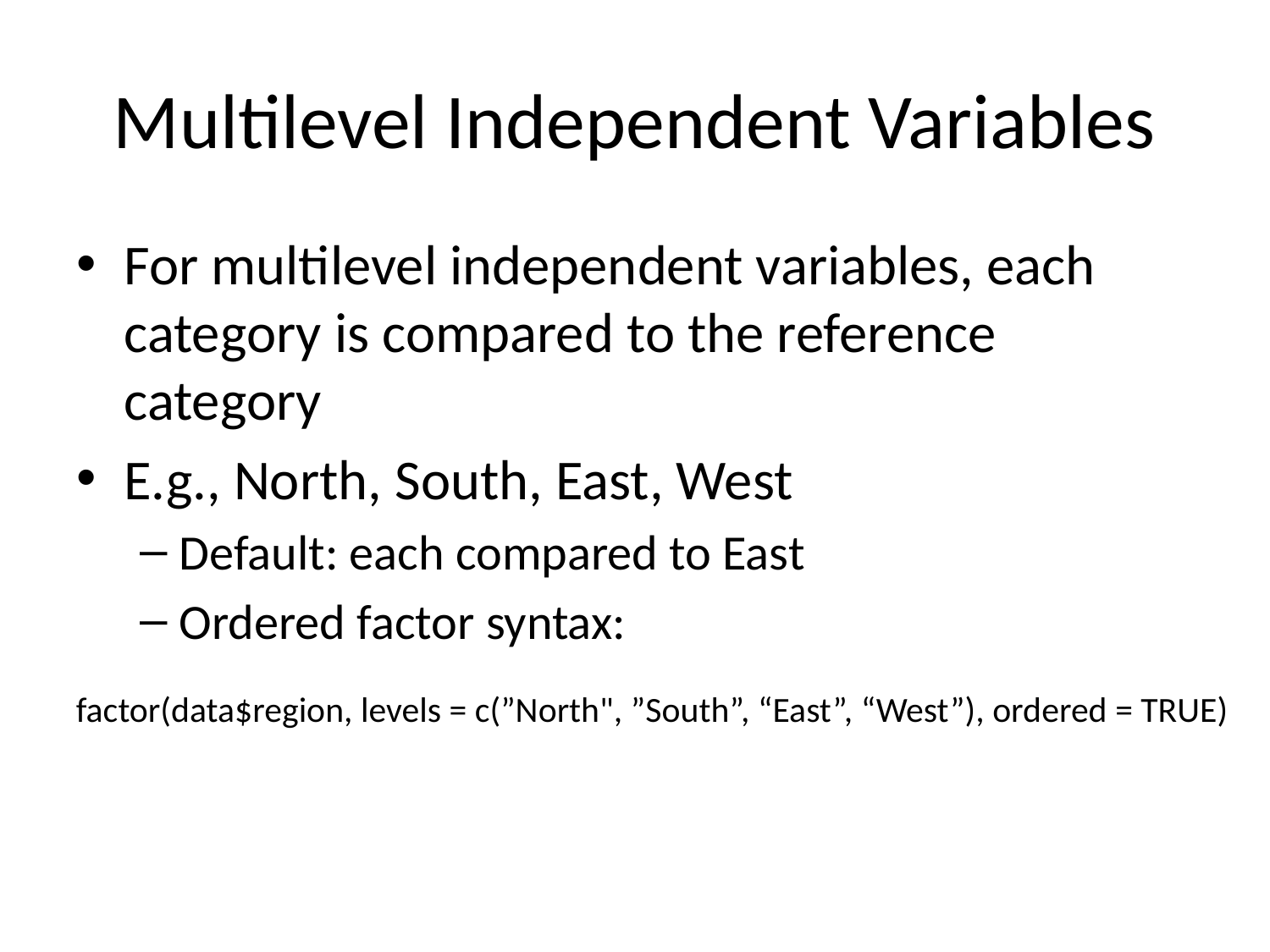

# Multilevel Independent Variables
For multilevel independent variables, each category is compared to the reference category
E.g., North, South, East, West
Default: each compared to East
Ordered factor syntax:
factor(data$region, levels = c(”North", ”South”, “East”, “West”), ordered = TRUE)